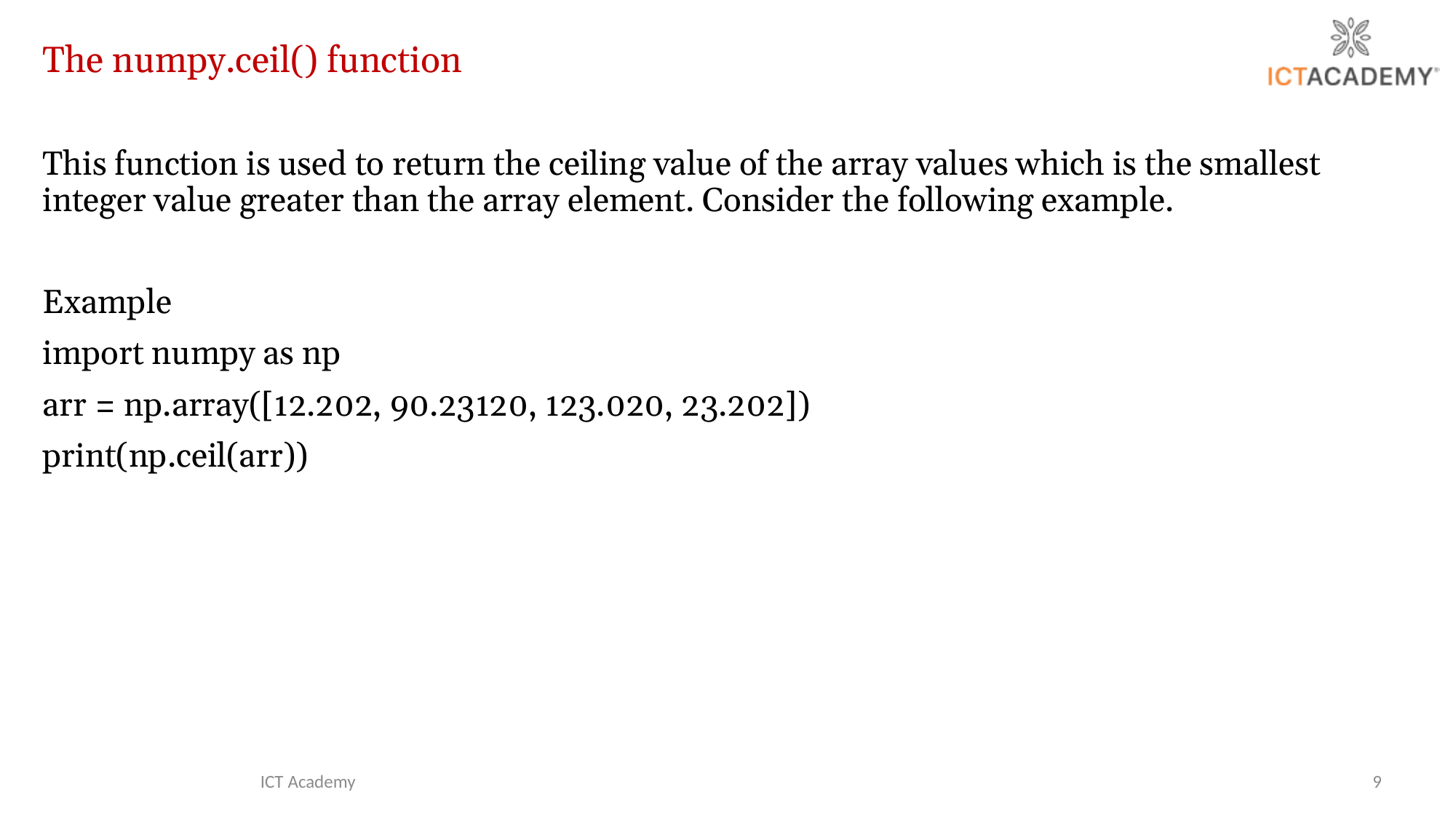

The numpy.ceil() function

This function is used to return the ceiling value of the array values which is the smallest integer value greater than the array element. Consider the following example.

Example
import numpy as np
arr = np.array([12.202, 90.23120, 123.020, 23.202])
print(np.ceil(arr))
ICT Academy
9